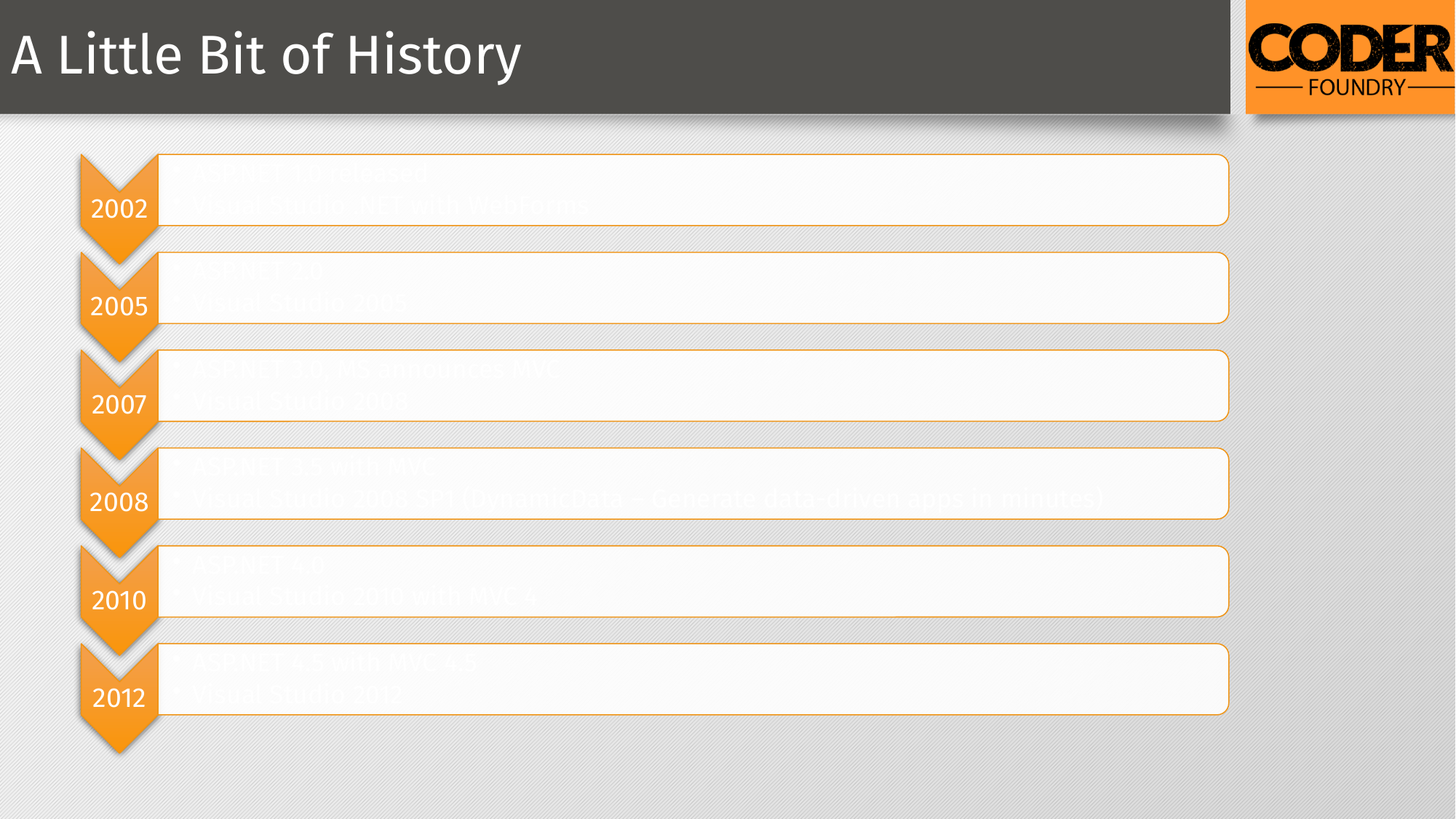

# A Little Bit of History
2002
ASP.NET 1.0 released
Visual Studio .NET with WebForms
2005
ASP.NET 2.0
Visual Studio 2005
2007
ASP.NET 3.0, MS announces MVC
Visual Studio 2008
2008
ASP.NET 3.5 with MVC
Visual Studio 2008 SP1 (DynamicData – Generate data-driven apps in minutes)
2010
ASP.NET 4.0
Visual Studio 2010 with MVC 4
2012
ASP.NET 4.5 with MVC 4.5
Visual Studio 2012